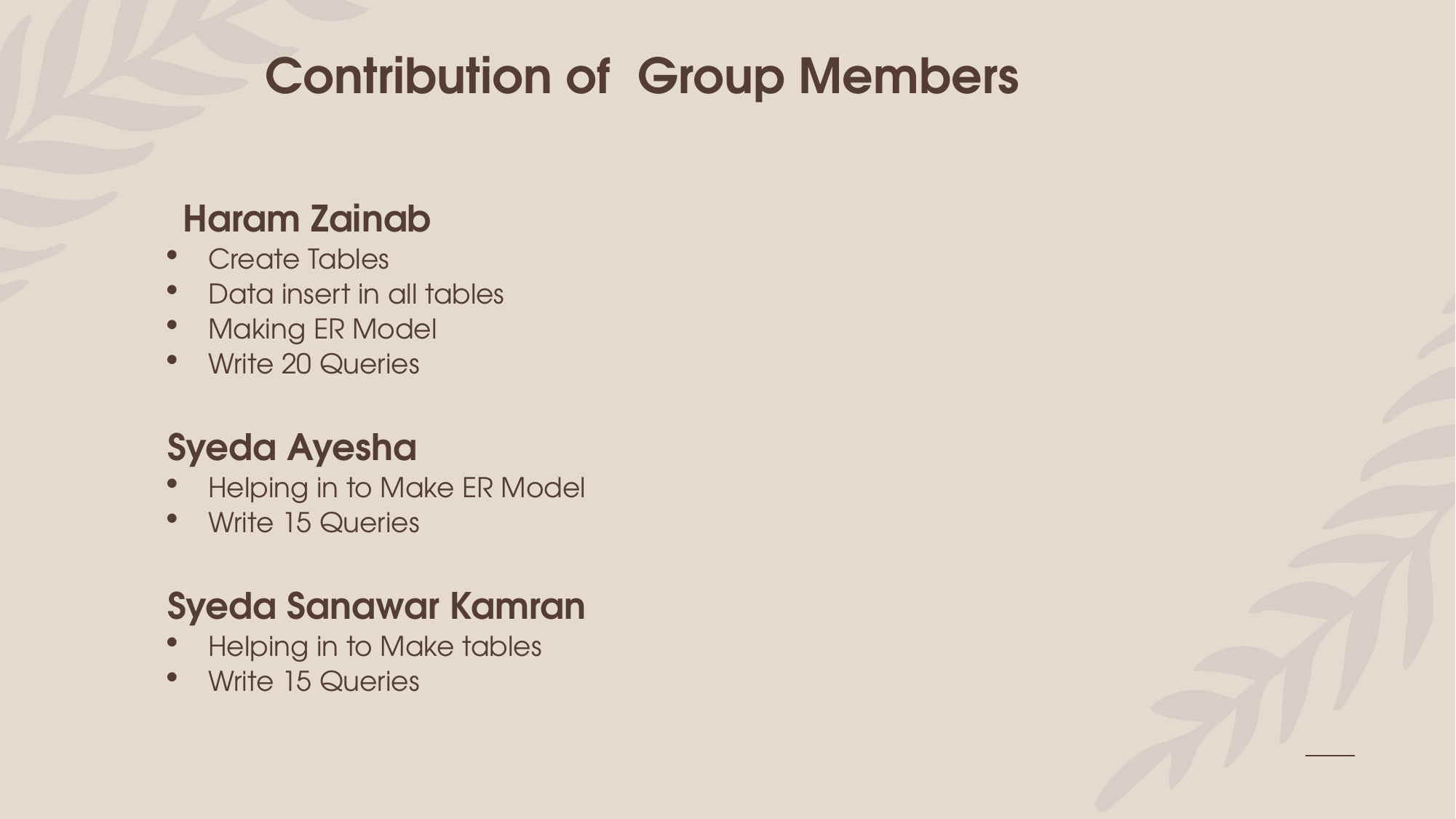

Contribution of  Group Members

  Haram Zainab
Create Tables
Data insert in all tables
Making ER Model
Write 20 Queries

Syeda Ayesha
Helping in to Make ER Model
Write 15 Queries

Syeda Sanawar Kamran
Helping in to Make tables
Write 15 Queries